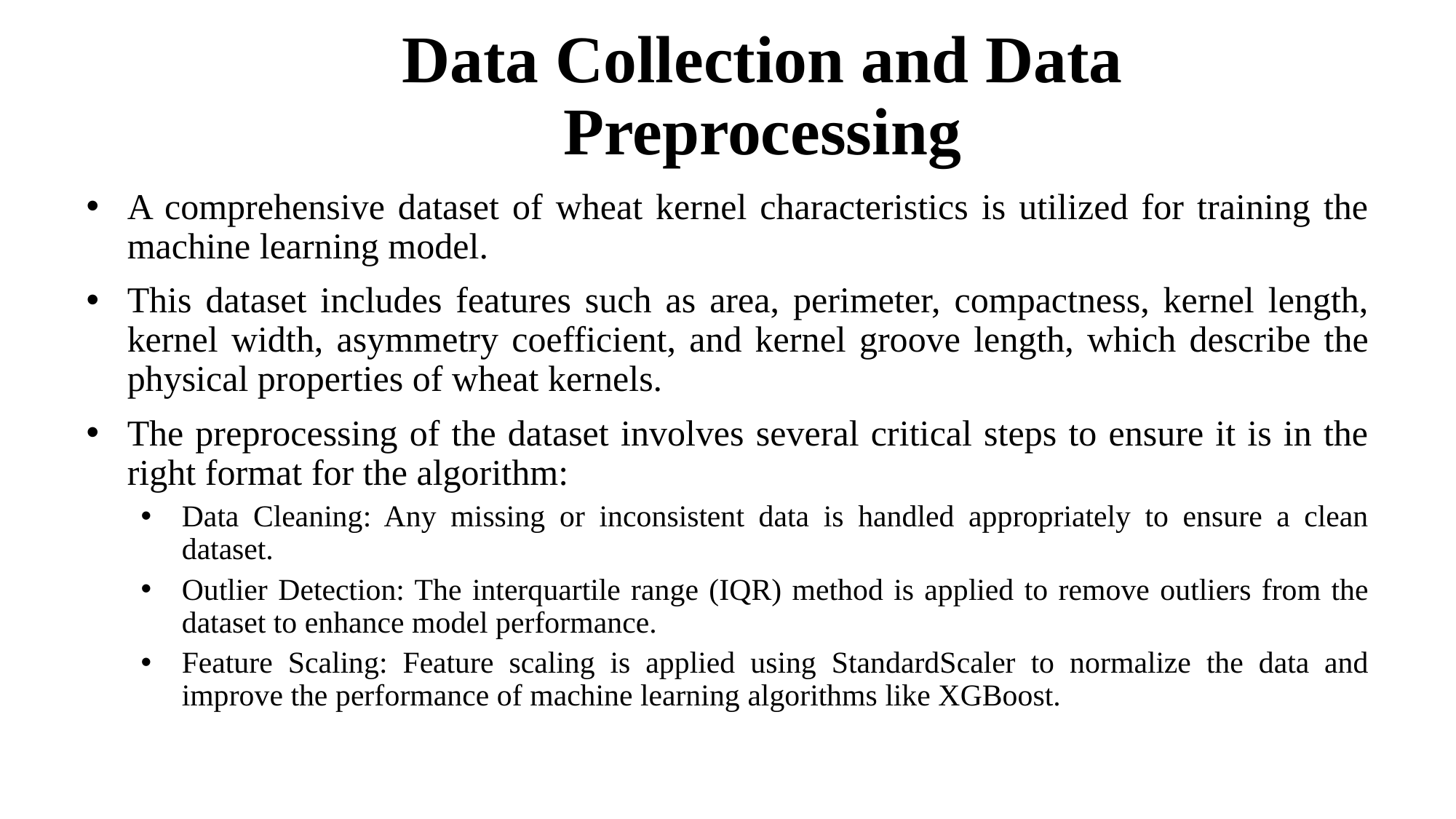

# Data Collection and Data Preprocessing
A comprehensive dataset of wheat kernel characteristics is utilized for training the machine learning model.
This dataset includes features such as area, perimeter, compactness, kernel length, kernel width, asymmetry coefficient, and kernel groove length, which describe the physical properties of wheat kernels.
The preprocessing of the dataset involves several critical steps to ensure it is in the right format for the algorithm:
Data Cleaning: Any missing or inconsistent data is handled appropriately to ensure a clean dataset.
Outlier Detection: The interquartile range (IQR) method is applied to remove outliers from the dataset to enhance model performance.
Feature Scaling: Feature scaling is applied using StandardScaler to normalize the data and improve the performance of machine learning algorithms like XGBoost.